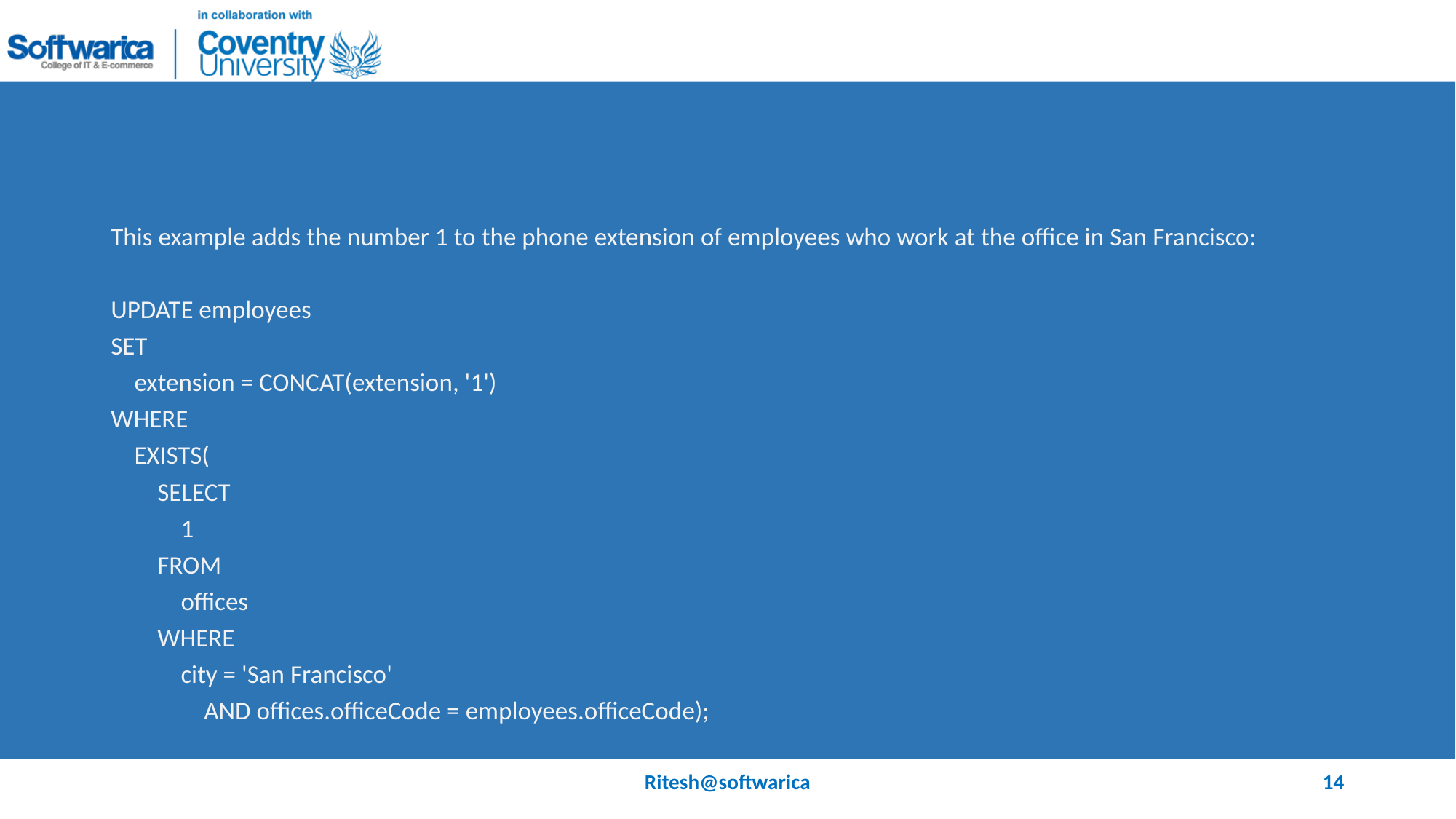

#
This example adds the number 1 to the phone extension of employees who work at the office in San Francisco:

UPDATE employees
SET
    extension = CONCAT(extension, '1')
WHERE
    EXISTS(
        SELECT
            1
        FROM
            offices
        WHERE
            city = 'San Francisco'
                AND offices.officeCode = employees.officeCode);
Ritesh@softwarica
14